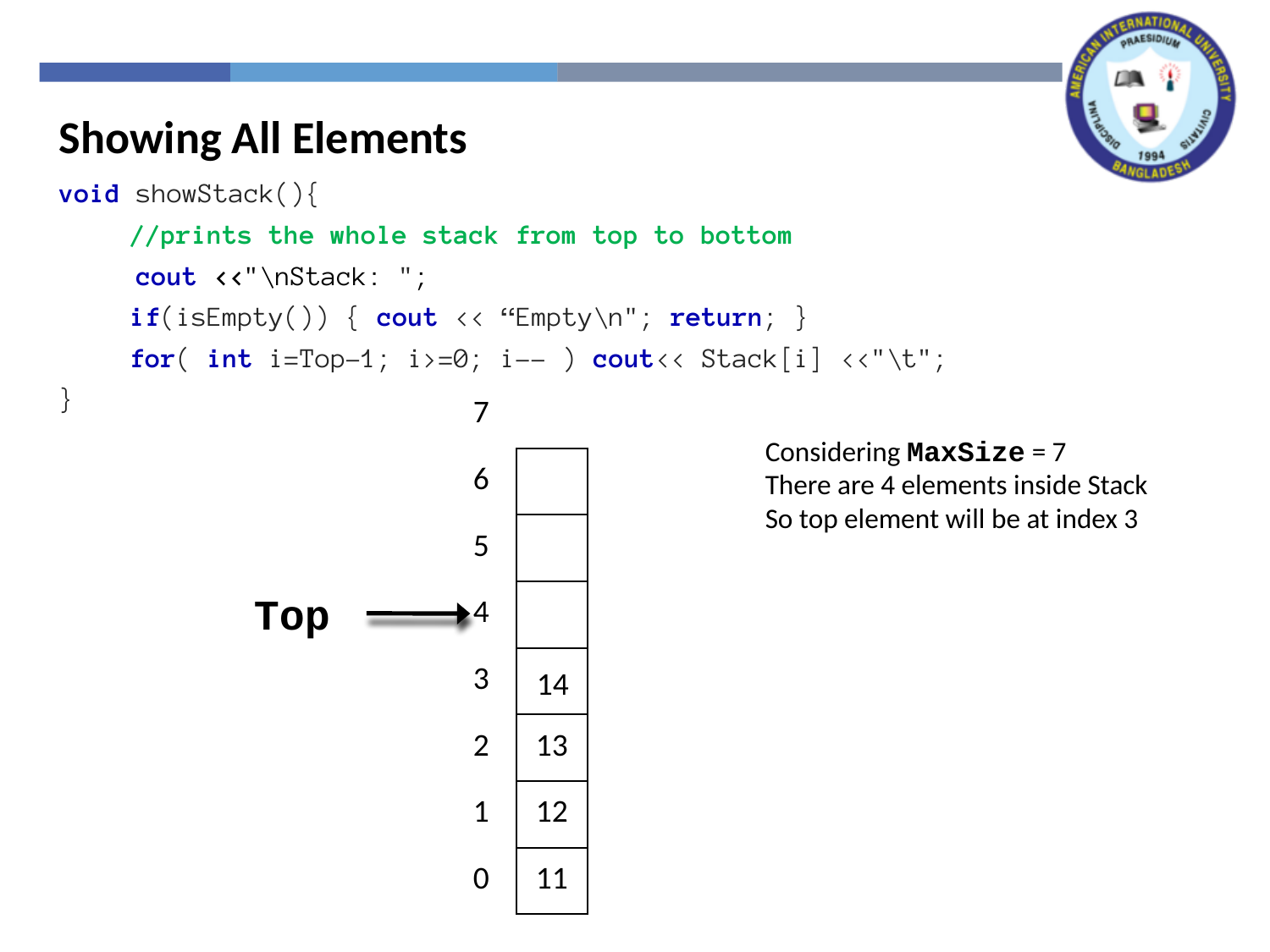

Showing All Elements
void showStack(){
	//prints the whole stack from top to bottom
     cout <<"\nStack: ";
	if(isEmpty()) { cout << “Empty\n"; return; }
	for( int i=Top-1; i>=0; i-- ) cout<< Stack[i] <<"\t";
}
| 7 |  |
| --- | --- |
| 6 |  |
| 5 |  |
| 4 |  |
| 3 |  |
| 2 | 13 |
| 1 | 12 |
| 0 | 11 |
Considering MaxSize = 7
There are 4 elements inside Stack
So top element will be at index 3
Top
14